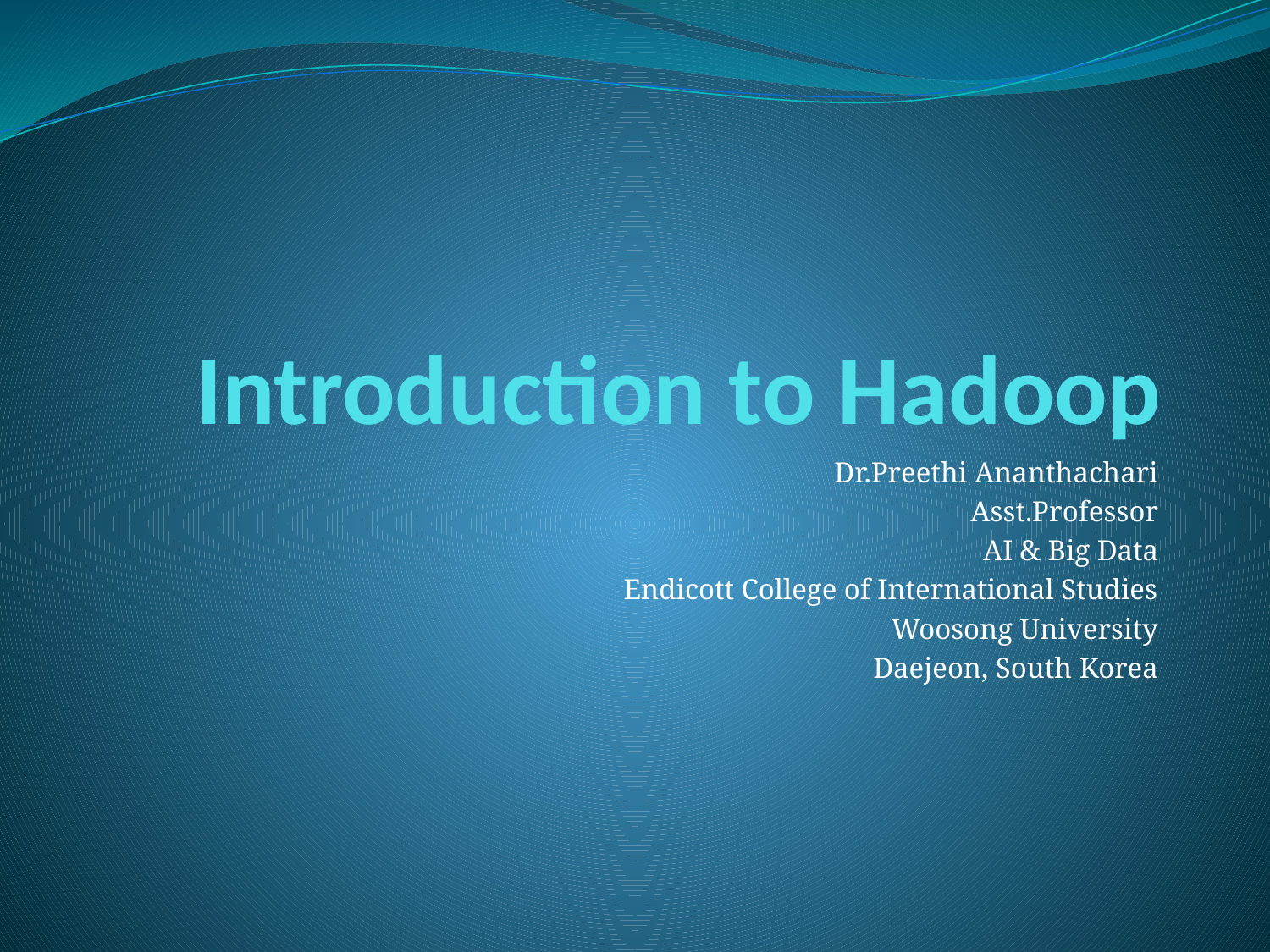

# Introduction to Hadoop
Dr.Preethi Ananthachari
Asst.Professor
AI & Big Data
Endicott College of International Studies
Woosong University
Daejeon, South Korea